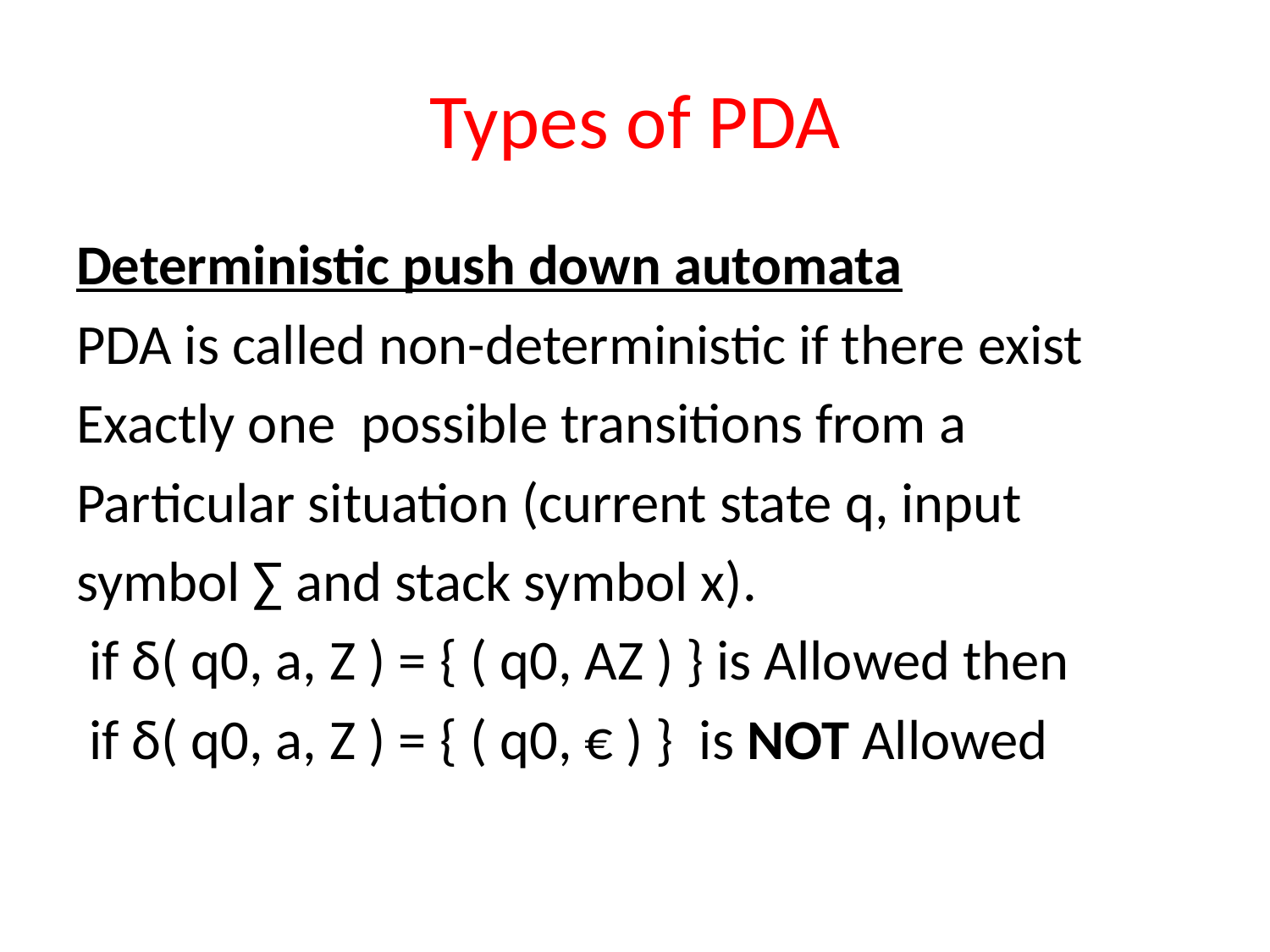

# Types of PDA
Deterministic push down automata
PDA is called non-deterministic if there exist
Exactly one  possible transitions from a
Particular situation (current state q, input
symbol ∑ and stack symbol x).
 if δ( q0, a, Z ) = { ( q0, AZ ) } is Allowed then
 if δ( q0, a, Z ) = { ( q0, € ) }  is NOT Allowed